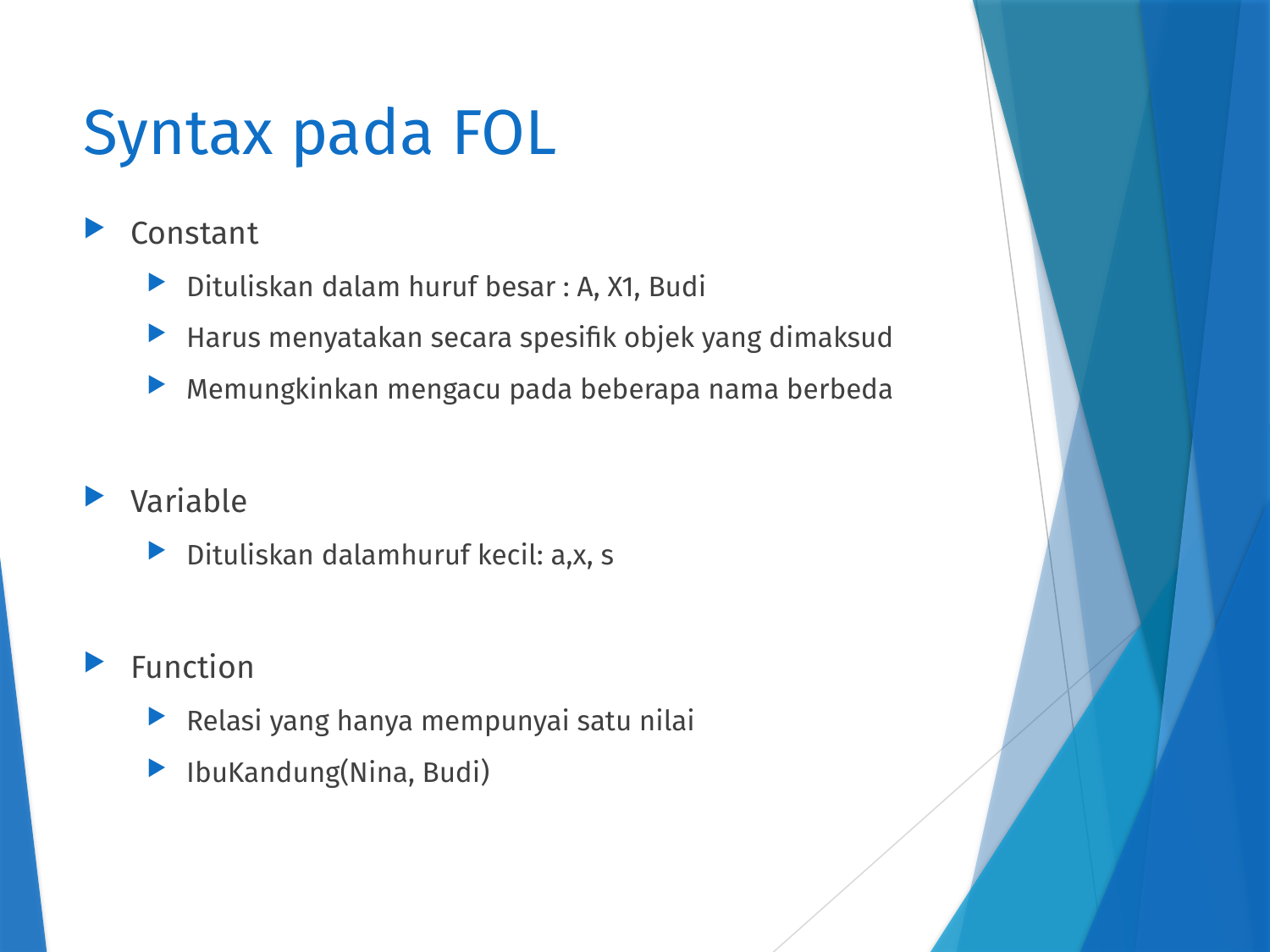

# Syntax pada FOL
Constant
Dituliskan dalam huruf besar : A, X1, Budi
Harus menyatakan secara spesifik objek yang dimaksud
Memungkinkan mengacu pada beberapa nama berbeda

Variable
Dituliskan dalamhuruf kecil: a,x, s

Function
Relasi yang hanya mempunyai satu nilai
IbuKandung(Nina, Budi)